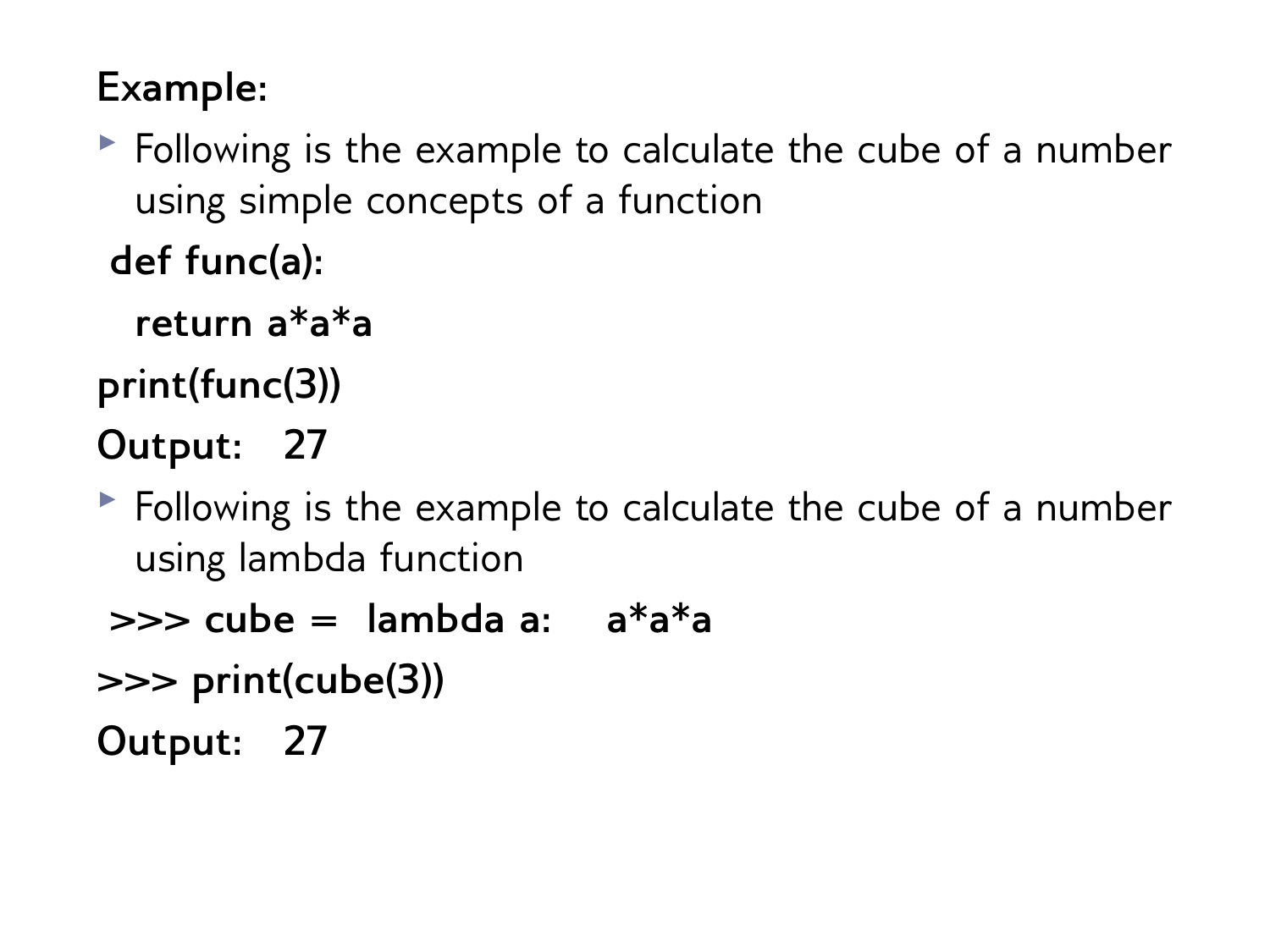

Example:
Following is the example to calculate the cube of a number using simple concepts of a function
 def func(a):
	return a*a*a
print(func(3))
Output:   27
Following is the example to calculate the cube of a number using lambda function
 >>> cube =  lambda a:    a*a*a
>>> print(cube(3))
Output:   27